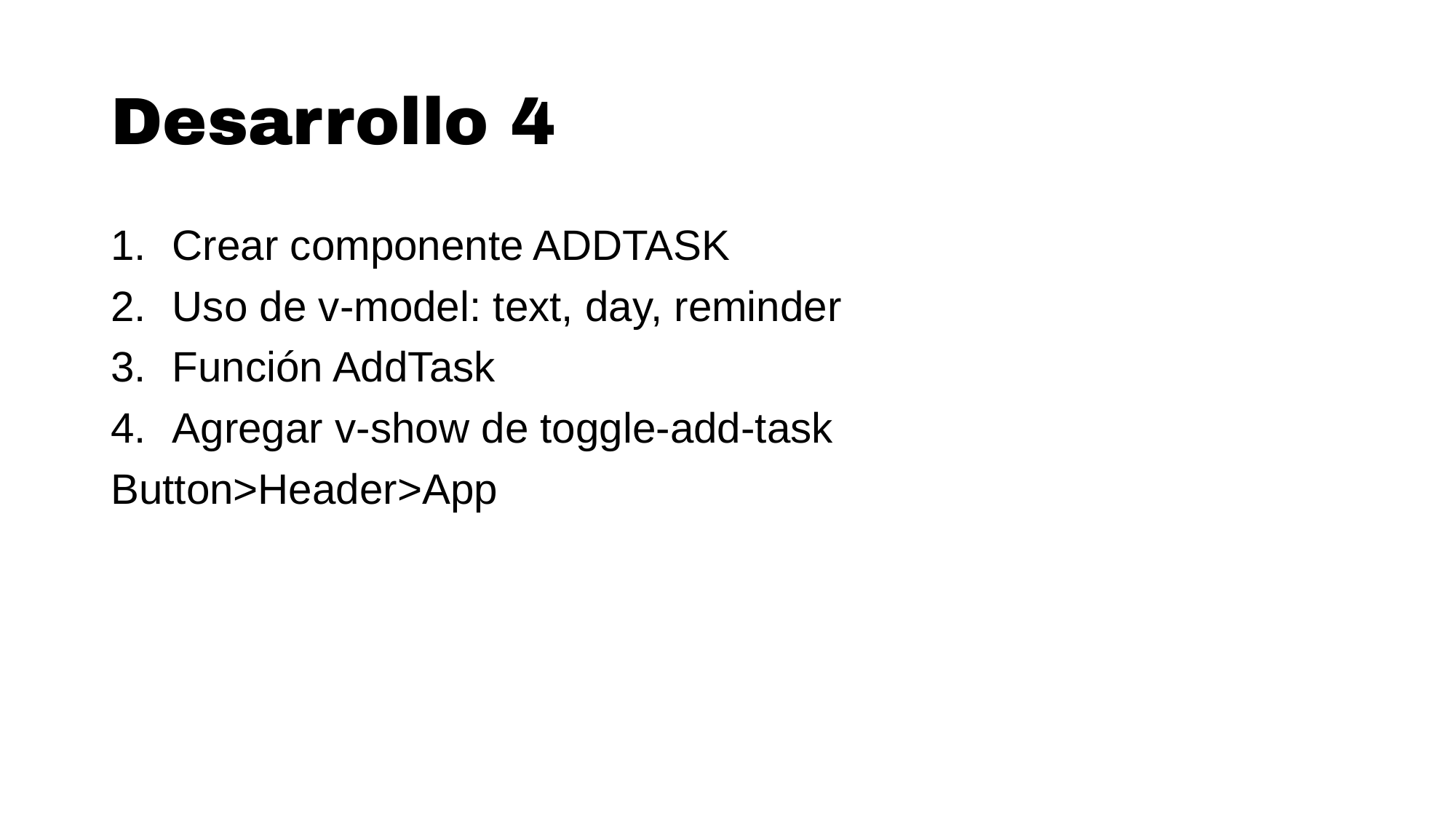

# Desarrollo 4
Crear componente ADDTASK
Uso de v-model: text, day, reminder
Función AddTask
Agregar v-show de toggle-add-task
Button>Header>App